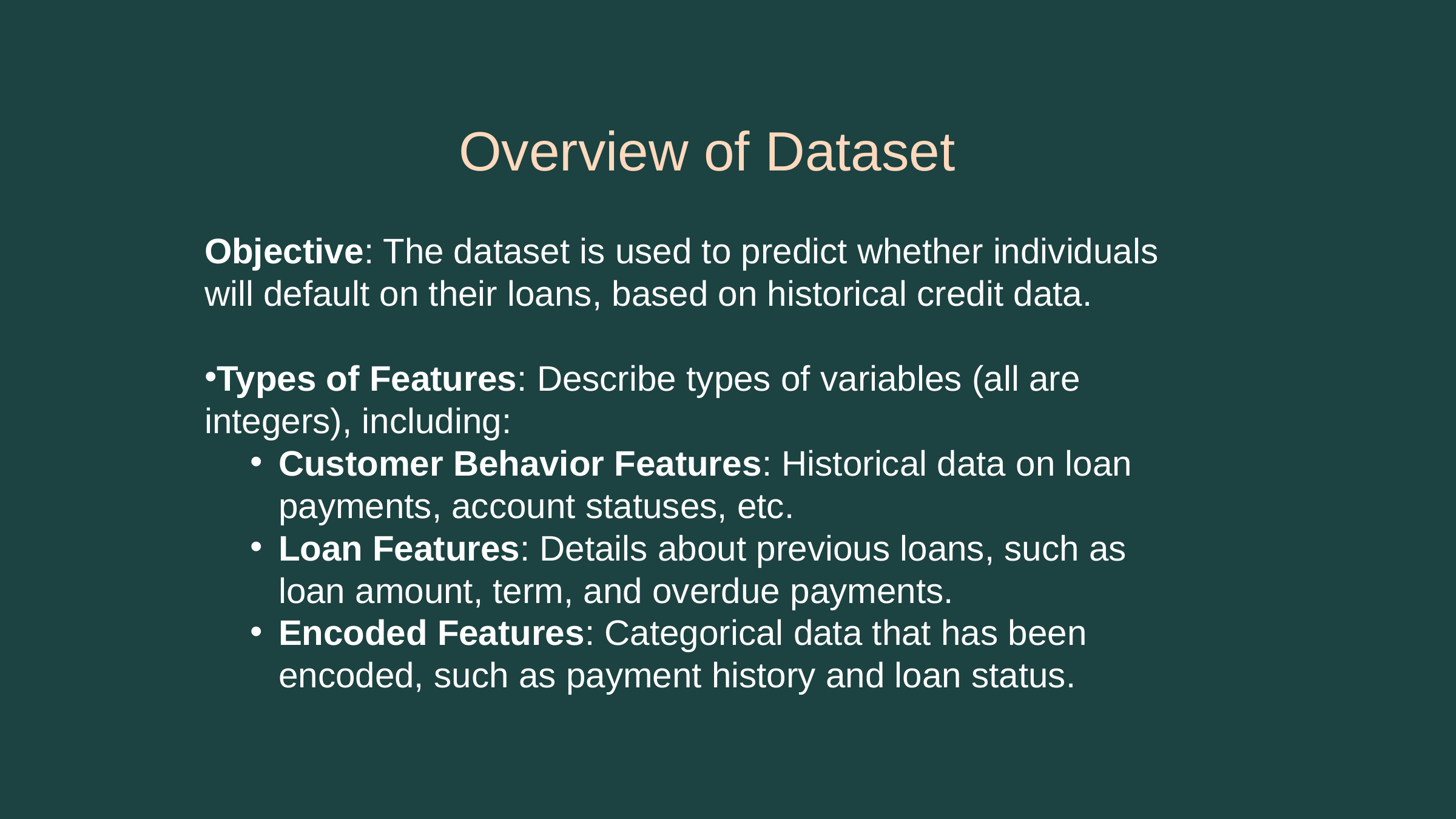

Overview of Dataset
Objective: The dataset is used to predict whether individuals will default on their loans, based on historical credit data.

Types of Features: Describe types of variables (all are integers), including:
Customer Behavior Features: Historical data on loan payments, account statuses, etc.
Loan Features: Details about previous loans, such as loan amount, term, and overdue payments.
Encoded Features: Categorical data that has been encoded, such as payment history and loan status.